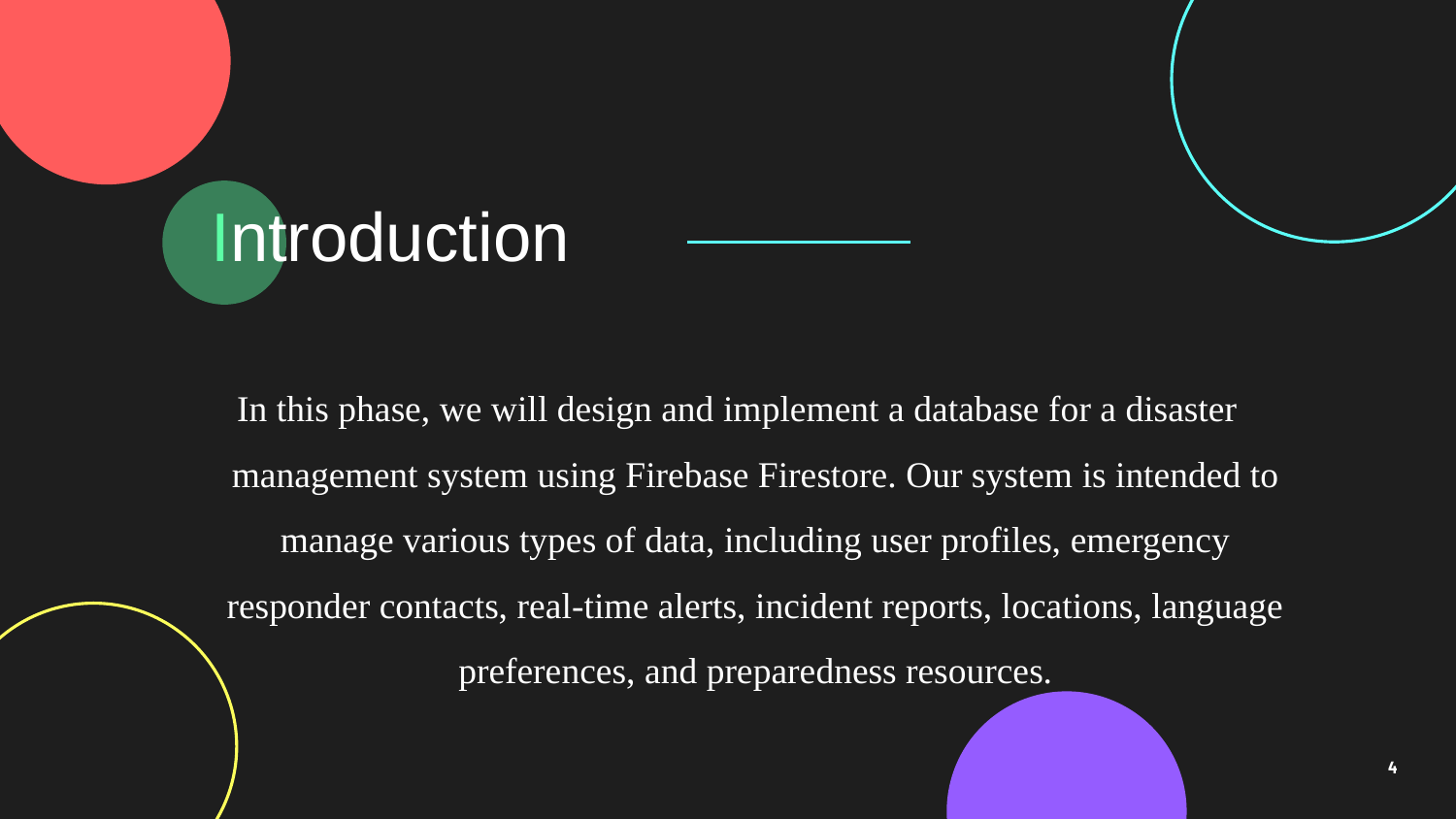

# Introduction
In this phase, we will design and implement a database for a disaster management system using Firebase Firestore. Our system is intended to manage various types of data, including user profiles, emergency responder contacts, real-time alerts, incident reports, locations, language preferences, and preparedness resources.

4